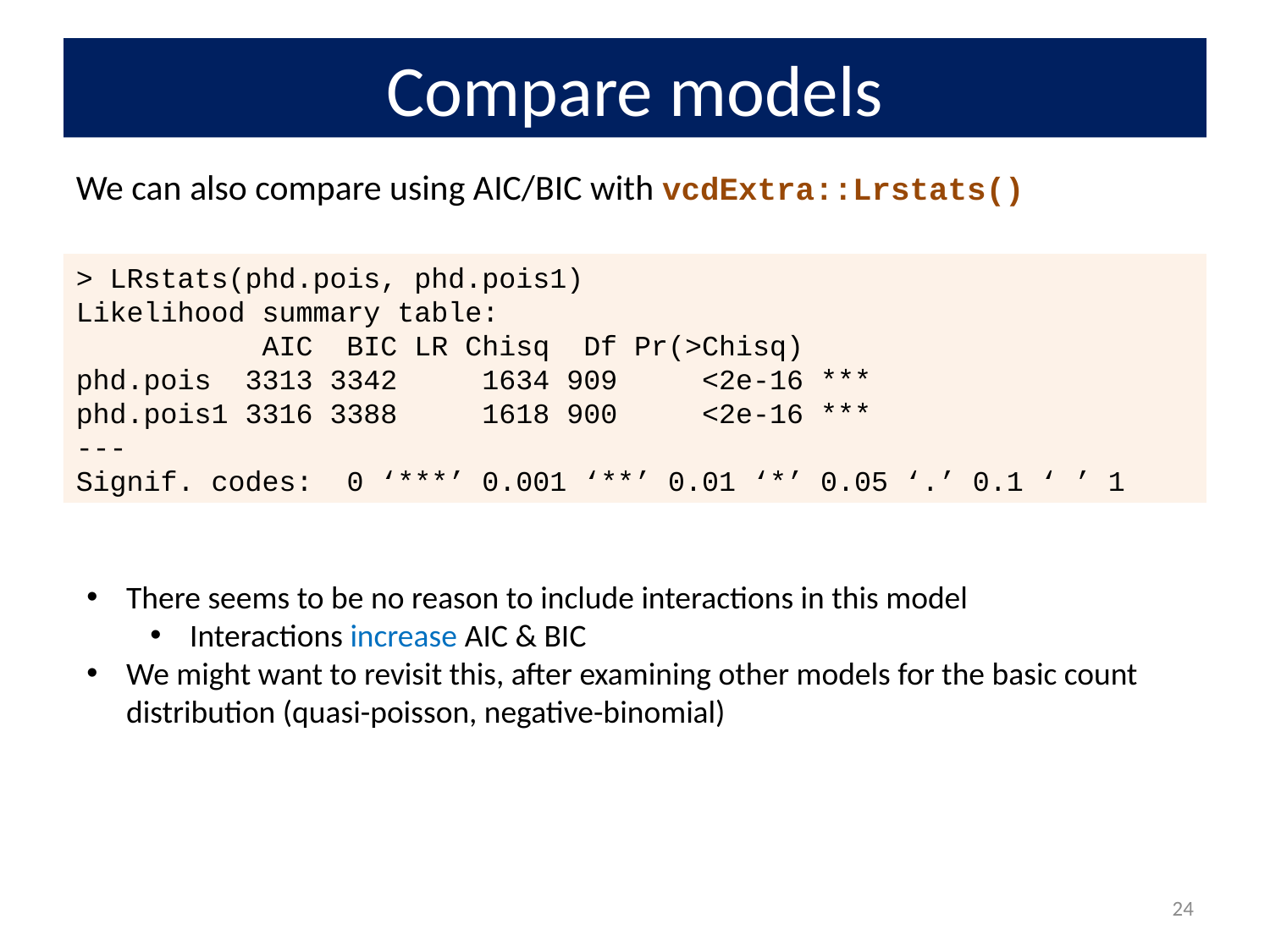

# Compare models
We can also compare using AIC/BIC with vcdExtra::Lrstats()
> LRstats(phd.pois, phd.pois1)
Likelihood summary table:
           AIC  BIC LR Chisq  Df Pr(>Chisq)
phd.pois  3313 3342     1634 909     <2e-16 ***
phd.pois1 3316 3388     1618 900     <2e-16 ***
---
Signif. codes:  0 ‘***’ 0.001 ‘**’ 0.01 ‘*’ 0.05 ‘.’ 0.1 ‘ ’ 1
There seems to be no reason to include interactions in this model
Interactions increase AIC & BIC
We might want to revisit this, after examining other models for the basic count distribution (quasi-poisson, negative-binomial)
24